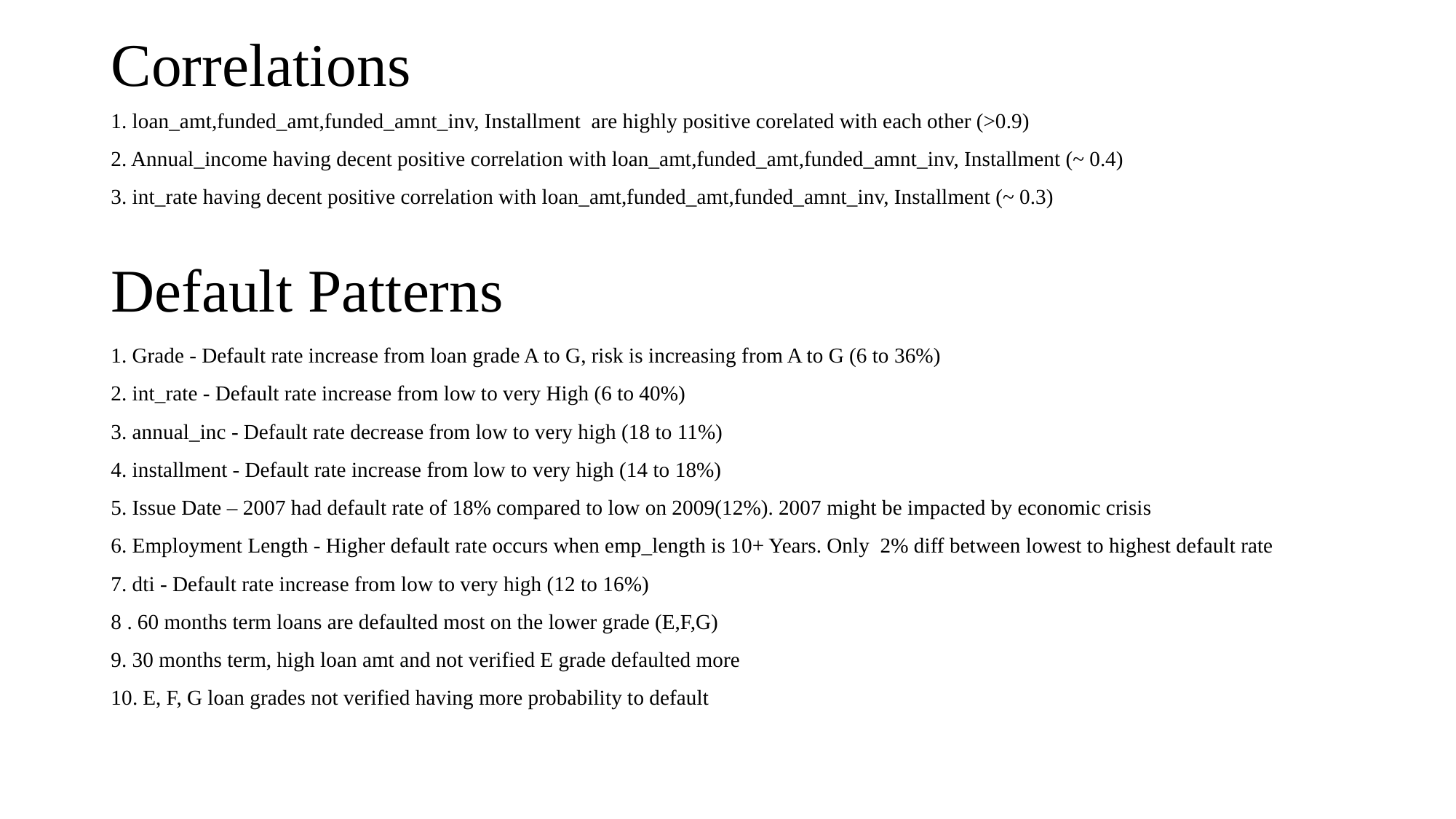

# Correlations
1. loan_amt,funded_amt,funded_amnt_inv, Installment  are highly positive corelated with each other (>0.9)
2. Annual_income having decent positive correlation with loan_amt,funded_amt,funded_amnt_inv, Installment (~ 0.4)
3. int_rate having decent positive correlation with loan_amt,funded_amt,funded_amnt_inv, Installment (~ 0.3)
Default Patterns
1. Grade - Default rate increase from loan grade A to G, risk is increasing from A to G (6 to 36%)
2. int_rate - Default rate increase from low to very High (6 to 40%)
3. annual_inc - Default rate decrease from low to very high (18 to 11%)
4. installment - Default rate increase from low to very high (14 to 18%)
5. Issue Date – 2007 had default rate of 18% compared to low on 2009(12%). 2007 might be impacted by economic crisis
6. Employment Length - Higher default rate occurs when emp_length is 10+ Years. Only  2% diff between lowest to highest default rate
7. dti - Default rate increase from low to very high (12 to 16%)
8 . 60 months term loans are defaulted most on the lower grade (E,F,G)
9. 30 months term, high loan amt and not verified E grade defaulted more
10. E, F, G loan grades not verified having more probability to default